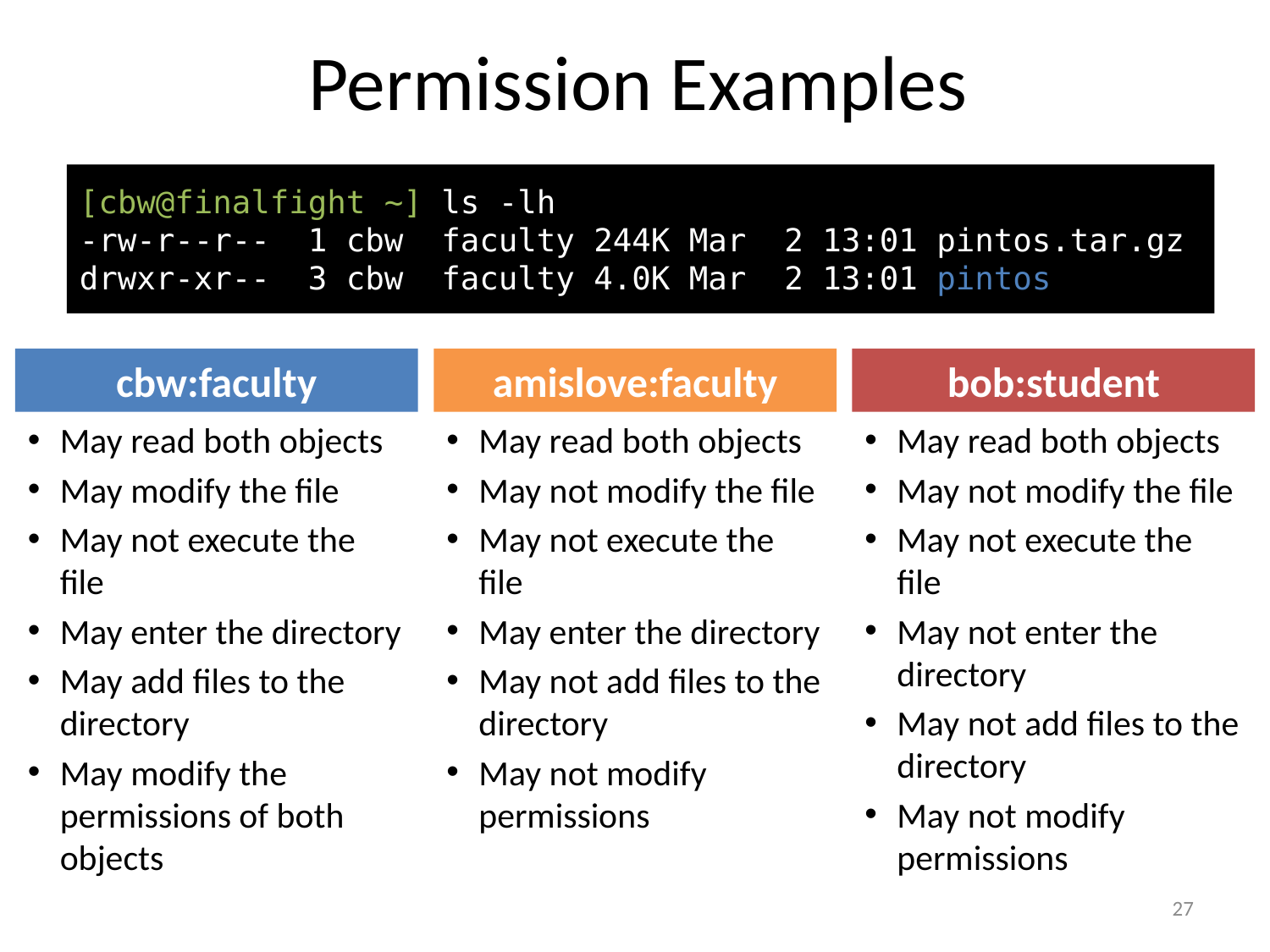

# Permission Examples
[cbw@finalfight ~] ls -lh
-rw-r--r--  1 cbw  faculty 244K Mar  2 13:01 pintos.tar.gz
drwxr-xr--  3 cbw  faculty 4.0K Mar  2 13:01 pintos
cbw:faculty
amislove:faculty
bob:student
May read both objects
May modify the file
May not execute the file
May enter the directory
May add files to the directory
May modify the permissions of both objects
May read both objects
May not modify the file
May not execute the file
May enter the directory
May not add files to the directory
May not modify permissions
May read both objects
May not modify the file
May not execute the file
May not enter the directory
May not add files to the directory
May not modify permissions
27